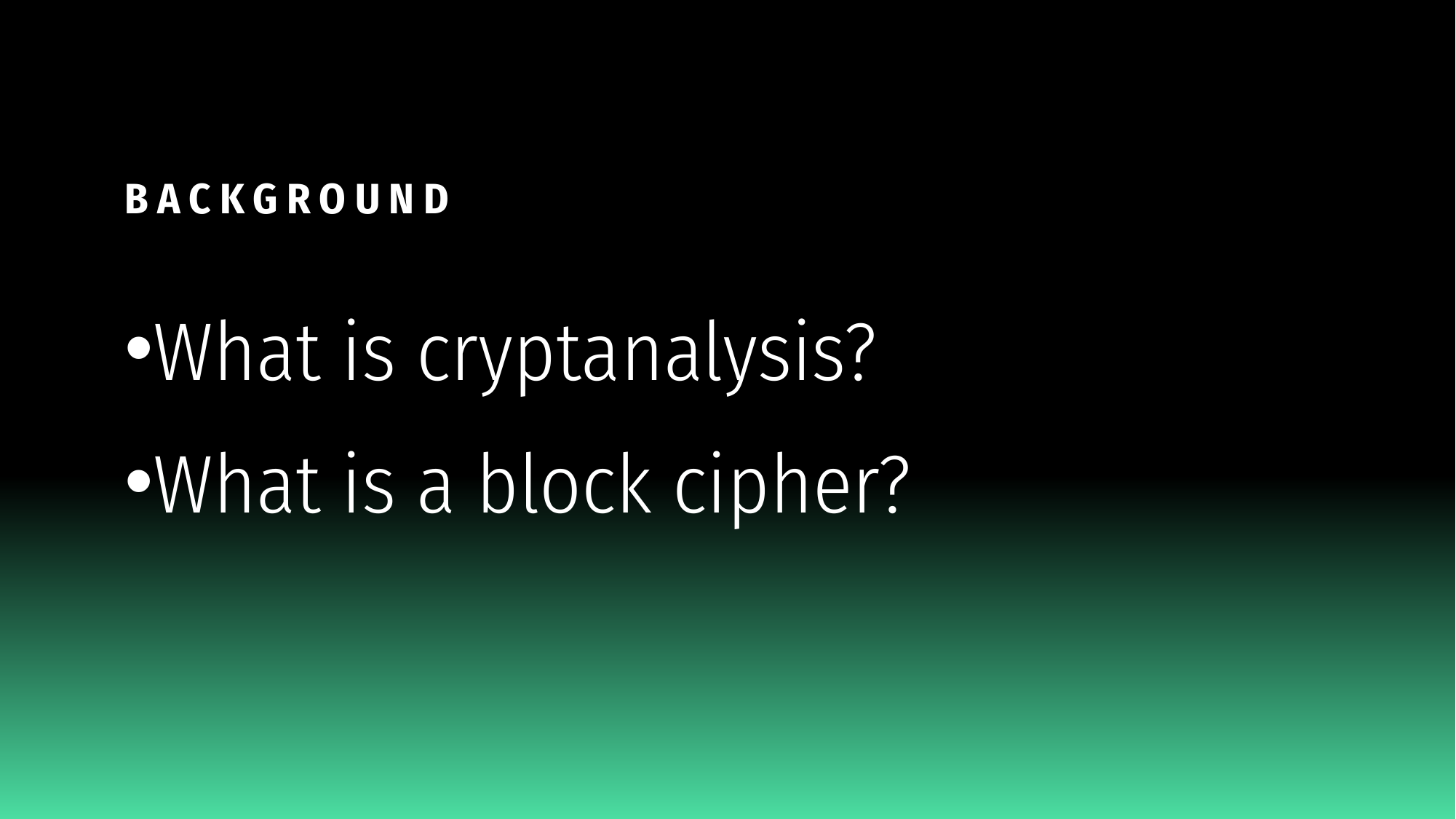

# Background
What is cryptanalysis?
What is a block cipher?